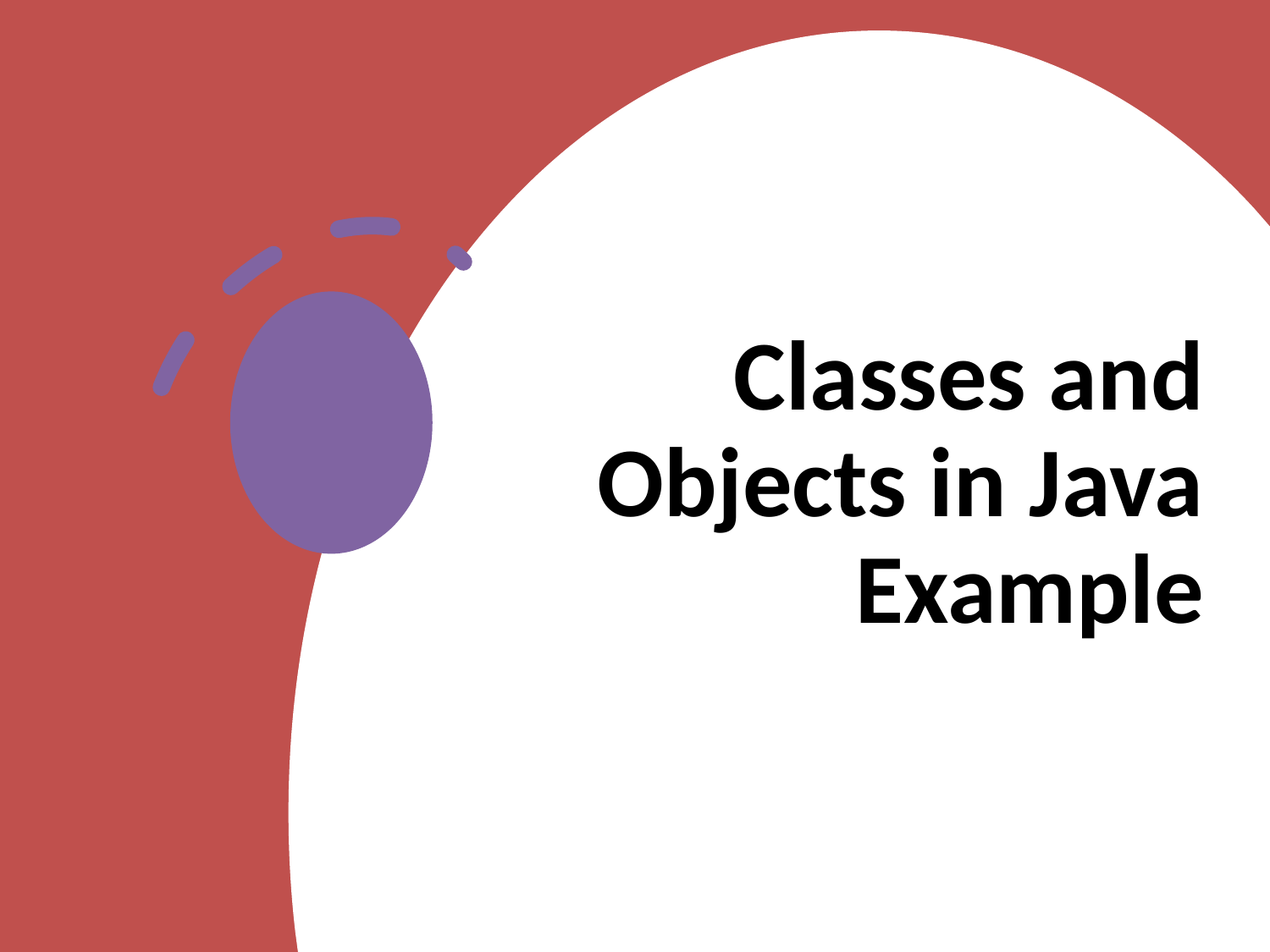

# Classes and Objects in Java Example